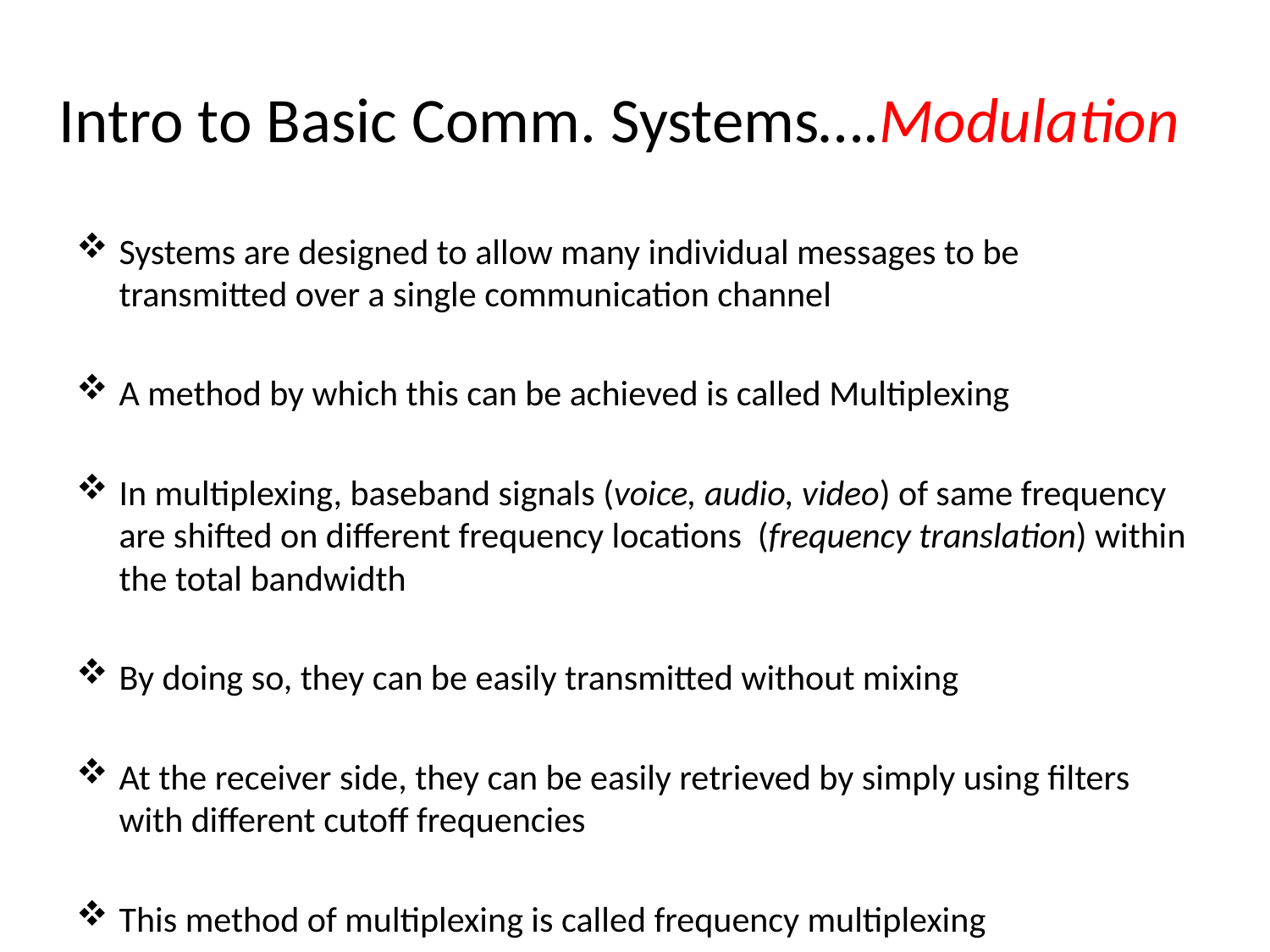

# Intro to Basic Comm. Systems….Modulation
Systems are designed to allow many individual messages to be transmitted over a single communication channel

A method by which this can be achieved is called Multiplexing

In multiplexing, baseband signals (voice, audio, video) of same frequency are shifted on different frequency locations  (frequency translation) within the total bandwidth

By doing so, they can be easily transmitted without mixing

At the receiver side, they can be easily retrieved by simply using filters with different cutoff frequencies

This method of multiplexing is called frequency multiplexing